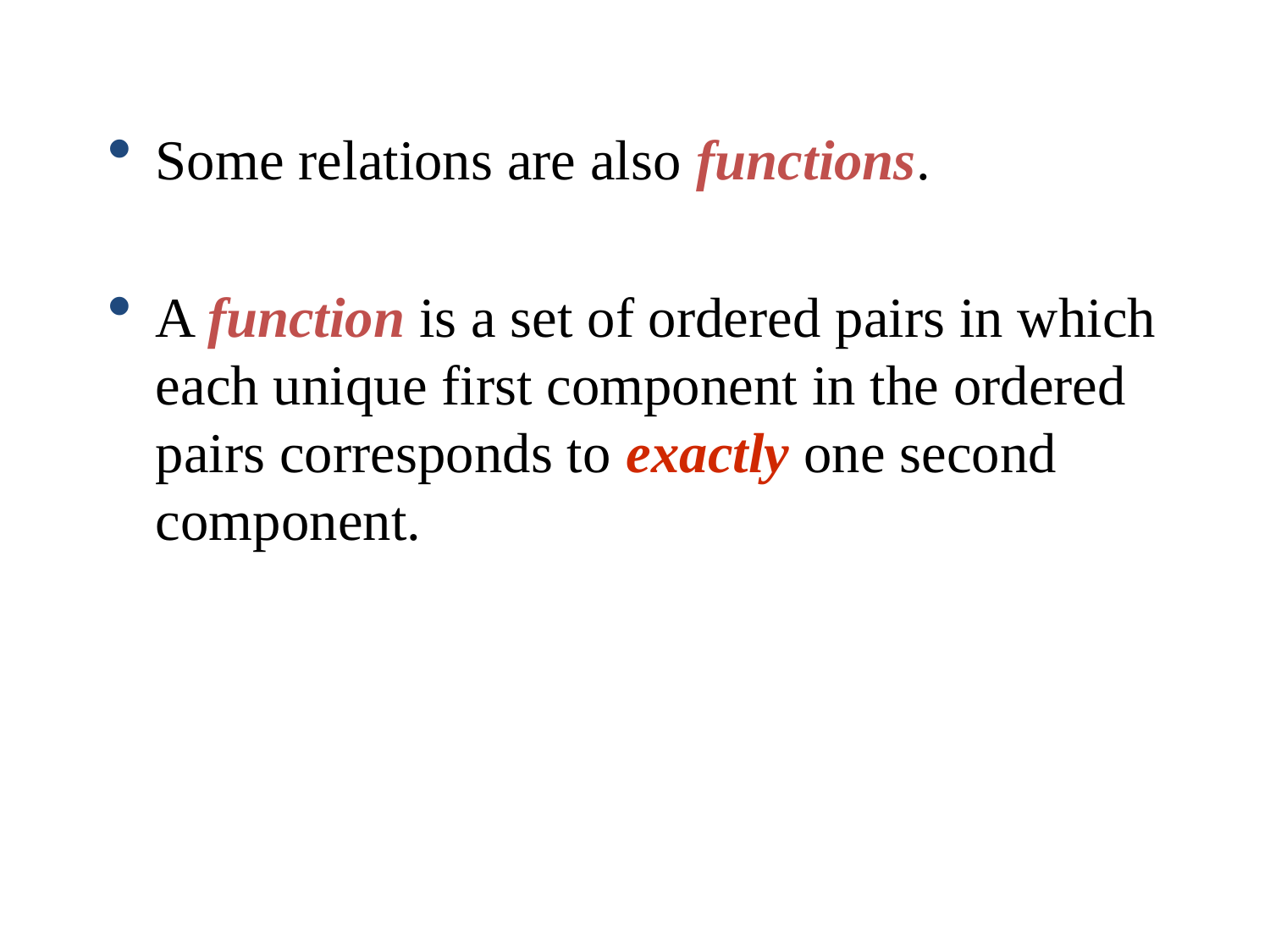

Some relations are also functions.

A function is a set of ordered pairs in which each unique first component in the ordered pairs corresponds to exactly one second component.